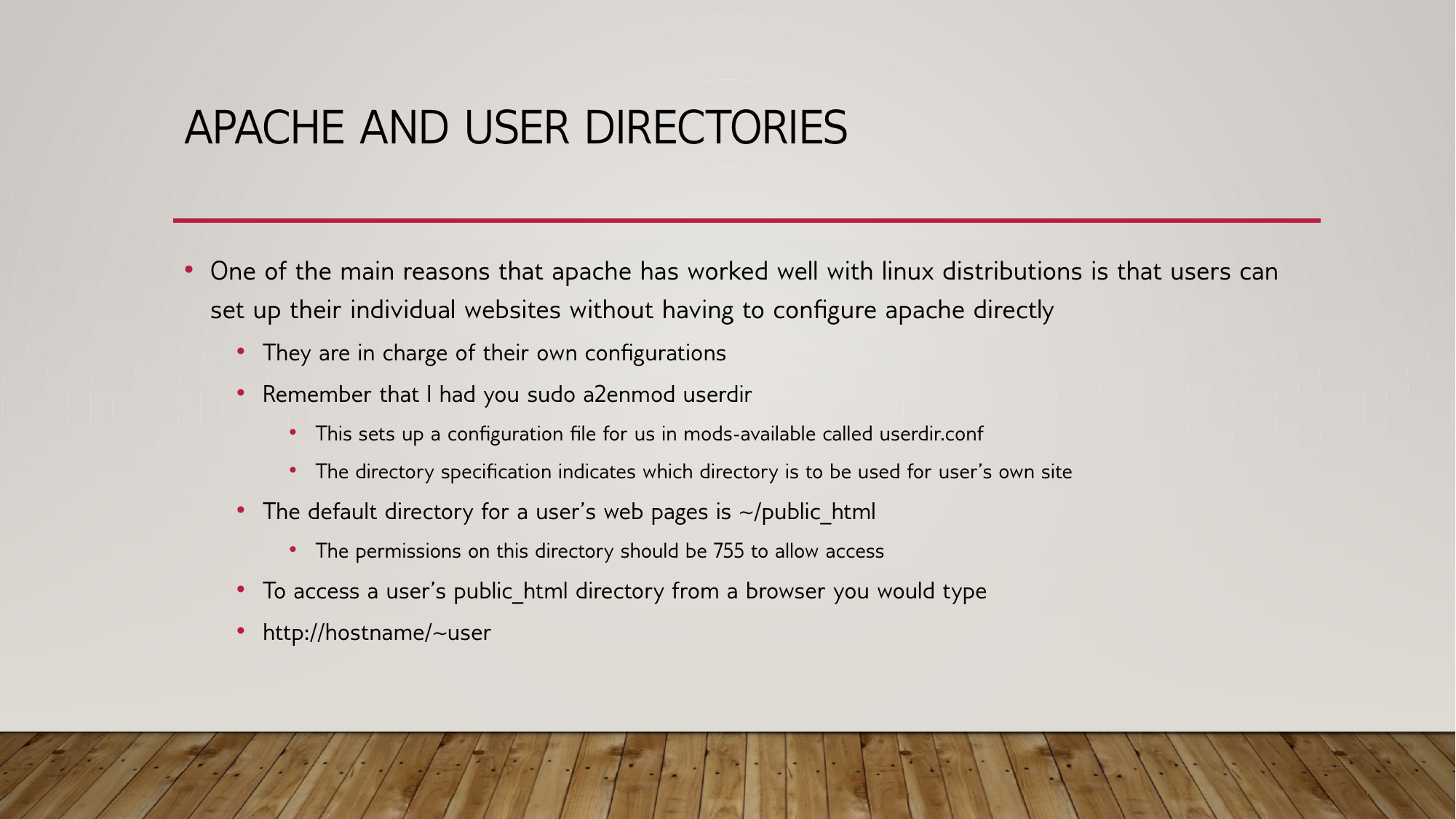

# Apache and User Directories
One of the main reasons that apache has worked well with linux distributions is that users can set up their individual websites without having to configure apache directly
They are in charge of their own configurations
Remember that I had you sudo a2enmod userdir
This sets up a configuration file for us in mods-available called userdir.conf
The directory specification indicates which directory is to be used for user’s own site
The default directory for a user’s web pages is ~/public_html
The permissions on this directory should be 755 to allow access
To access a user’s public_html directory from a browser you would type
http://hostname/~user